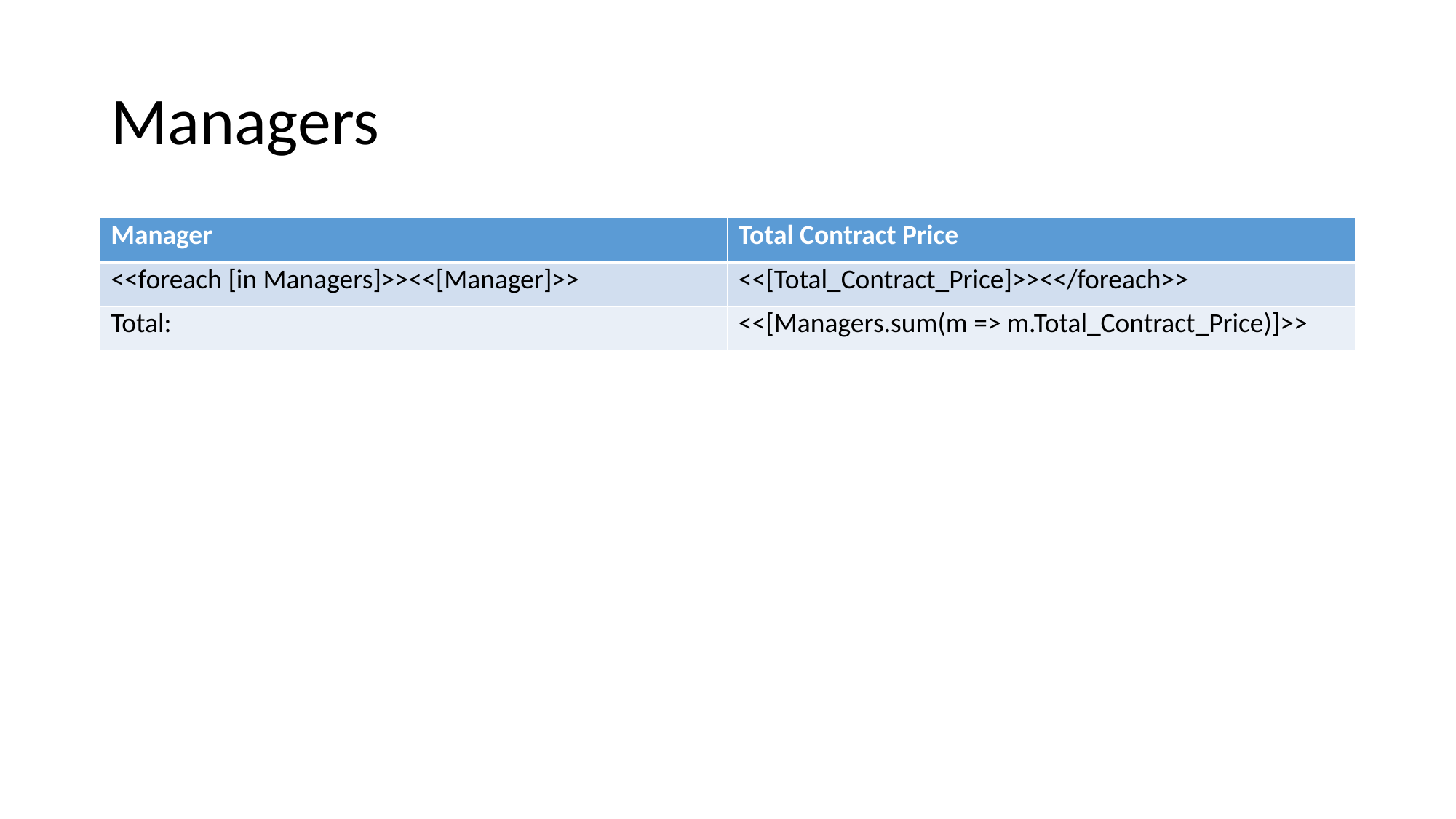

# Managers
| Manager | Total Contract Price |
| --- | --- |
| <<foreach [in Managers]>><<[Manager]>> | <<[Total\_Contract\_Price]>><</foreach>> |
| Total: | <<[Managers.sum(m => m.Total\_Contract\_Price)]>> |